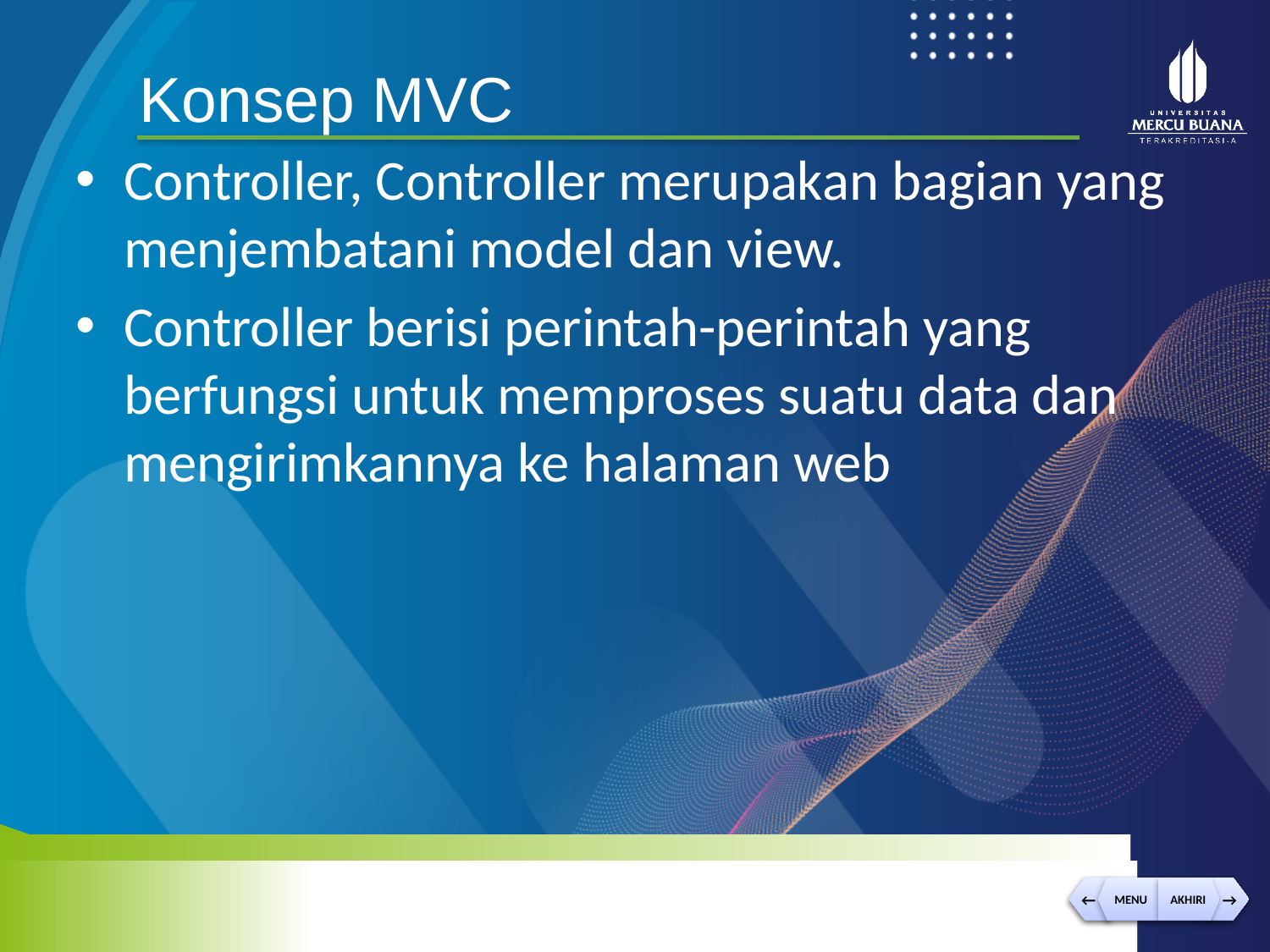

Konsep MVC
Controller, Controller merupakan bagian yang menjembatani model dan view.
Controller berisi perintah-perintah yang berfungsi untuk memproses suatu data dan mengirimkannya ke halaman web